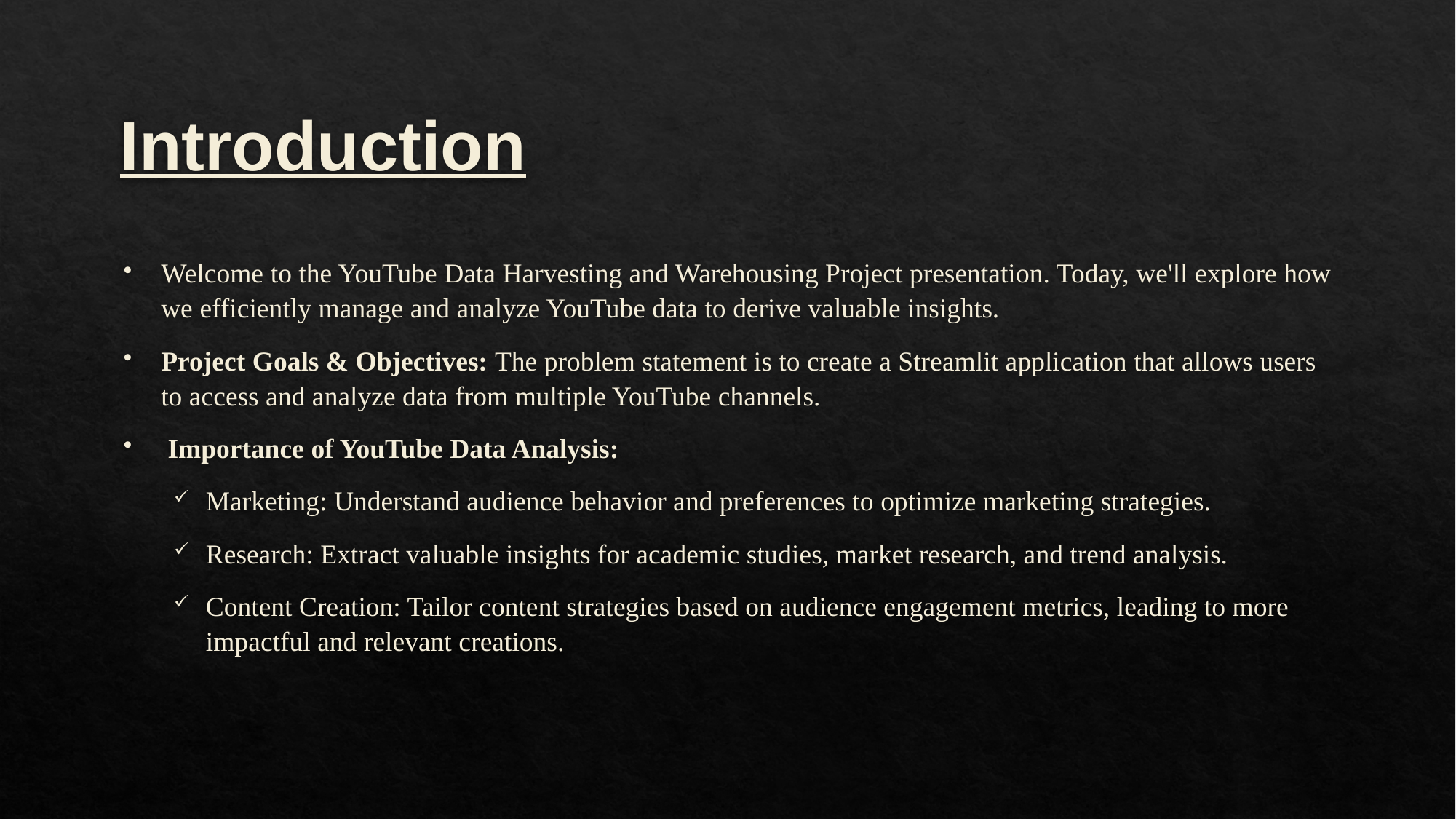

# Introduction
Welcome to the YouTube Data Harvesting and Warehousing Project presentation. Today, we'll explore how we efficiently manage and analyze YouTube data to derive valuable insights.
Project Goals & Objectives: The problem statement is to create a Streamlit application that allows users to access and analyze data from multiple YouTube channels.
 Importance of YouTube Data Analysis:
Marketing: Understand audience behavior and preferences to optimize marketing strategies.
Research: Extract valuable insights for academic studies, market research, and trend analysis.
Content Creation: Tailor content strategies based on audience engagement metrics, leading to more impactful and relevant creations.